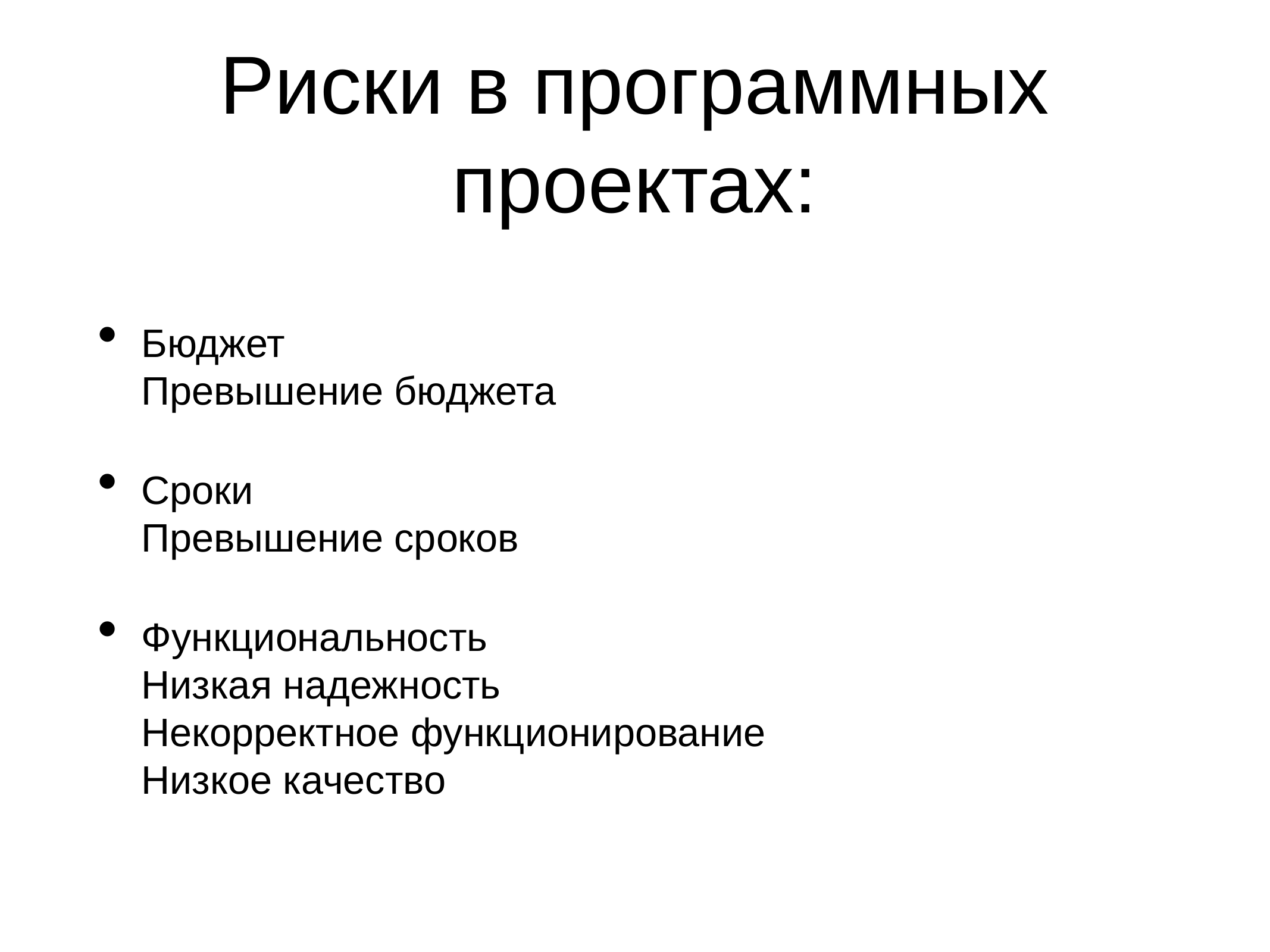

# Риски в программных проектах:
Бюджет
Превышение бюджета
Сроки
Превышение сроков
Функциональность
Низкая надежность
Некорректное функционирование
Низкое качество